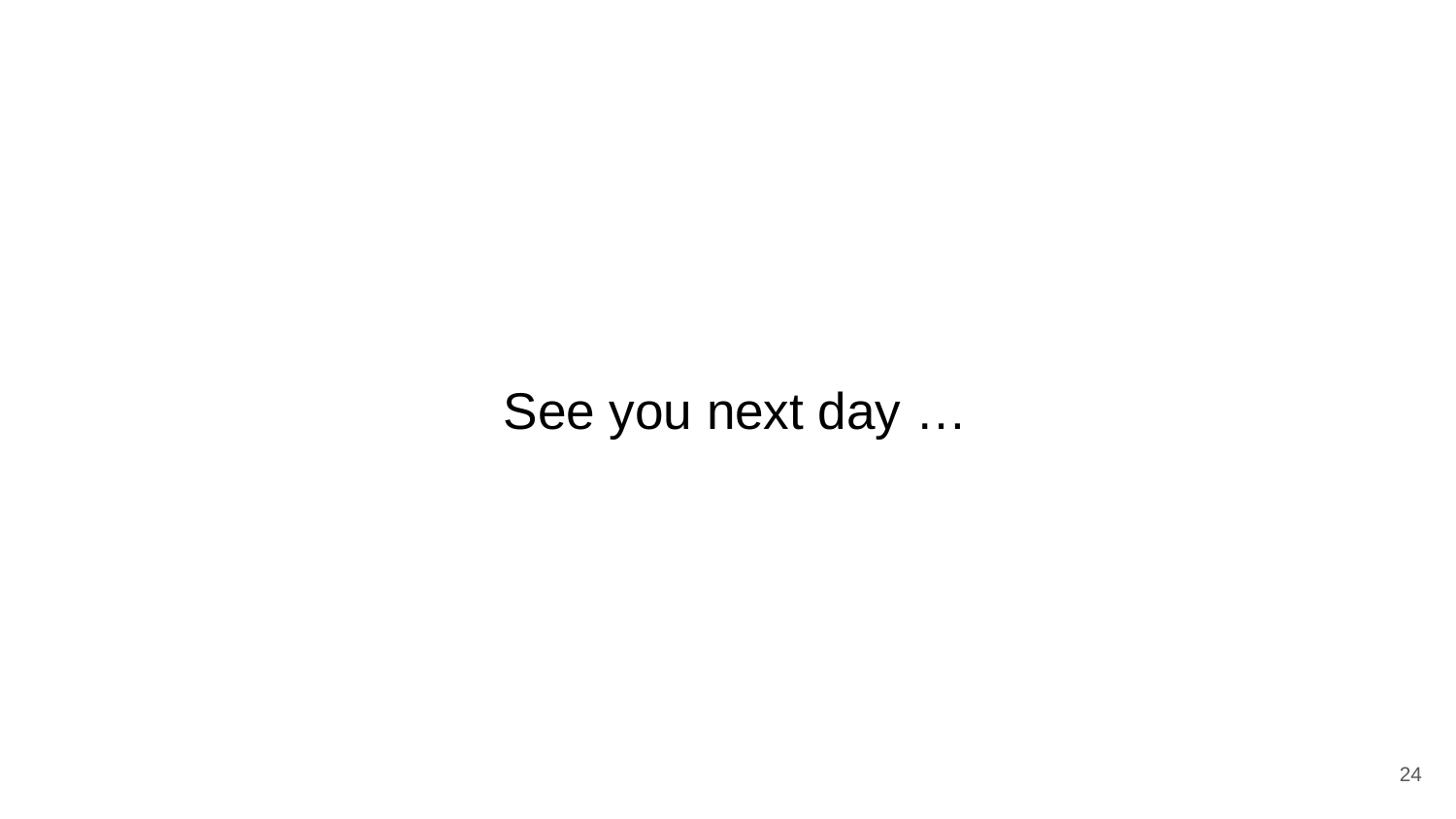

# See you next day …
24